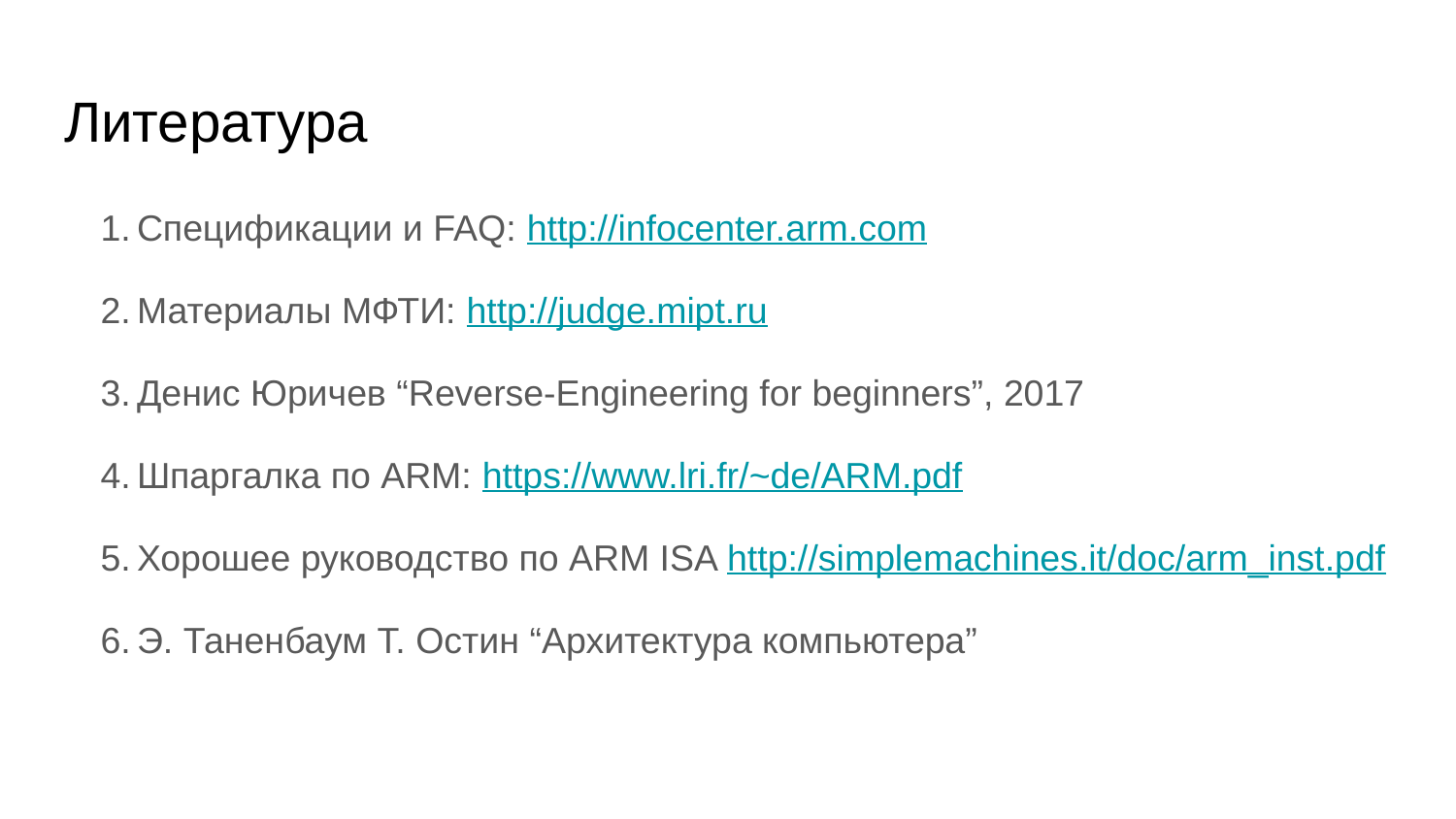

# Литература
Спецификации и FAQ: http://infocenter.arm.com
Материалы МФТИ: http://judge.mipt.ru
Денис Юричев “Reverse-Engineering for beginners”, 2017
Шпаргалка по ARM: https://www.lri.fr/~de/ARM.pdf
Хорошее руководство по ARM ISA http://simplemachines.it/doc/arm_inst.pdf
Э. Таненбаум Т. Остин “Архитектура компьютера”